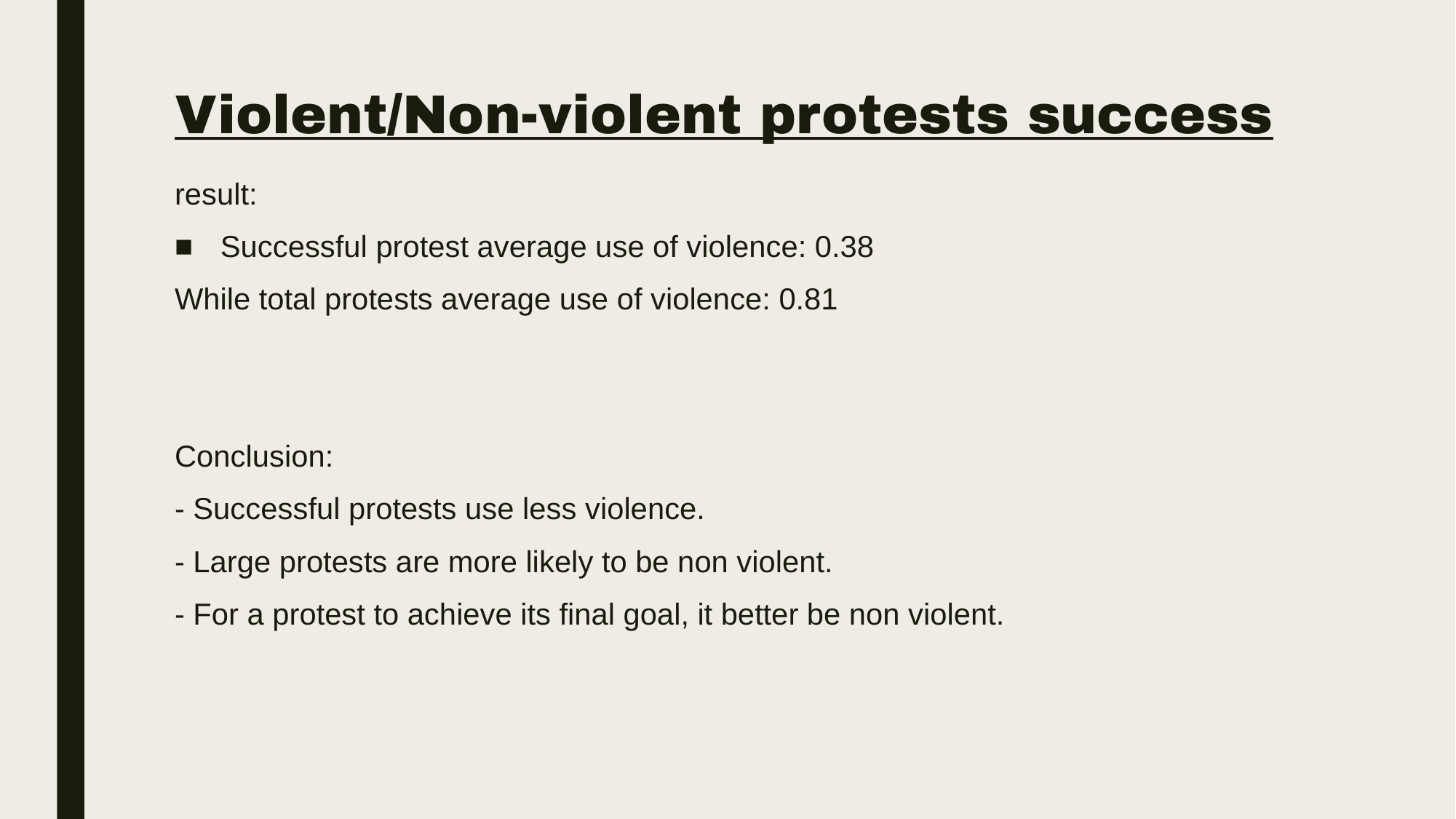

# Violent/Non-violent protests success
result:
Successful protest average use of violence: 0.38
While total protests average use of violence: 0.81

Conclusion:
- Successful protests use less violence.
- Large protests are more likely to be non violent.
- For a protest to achieve its final goal, it better be non violent.